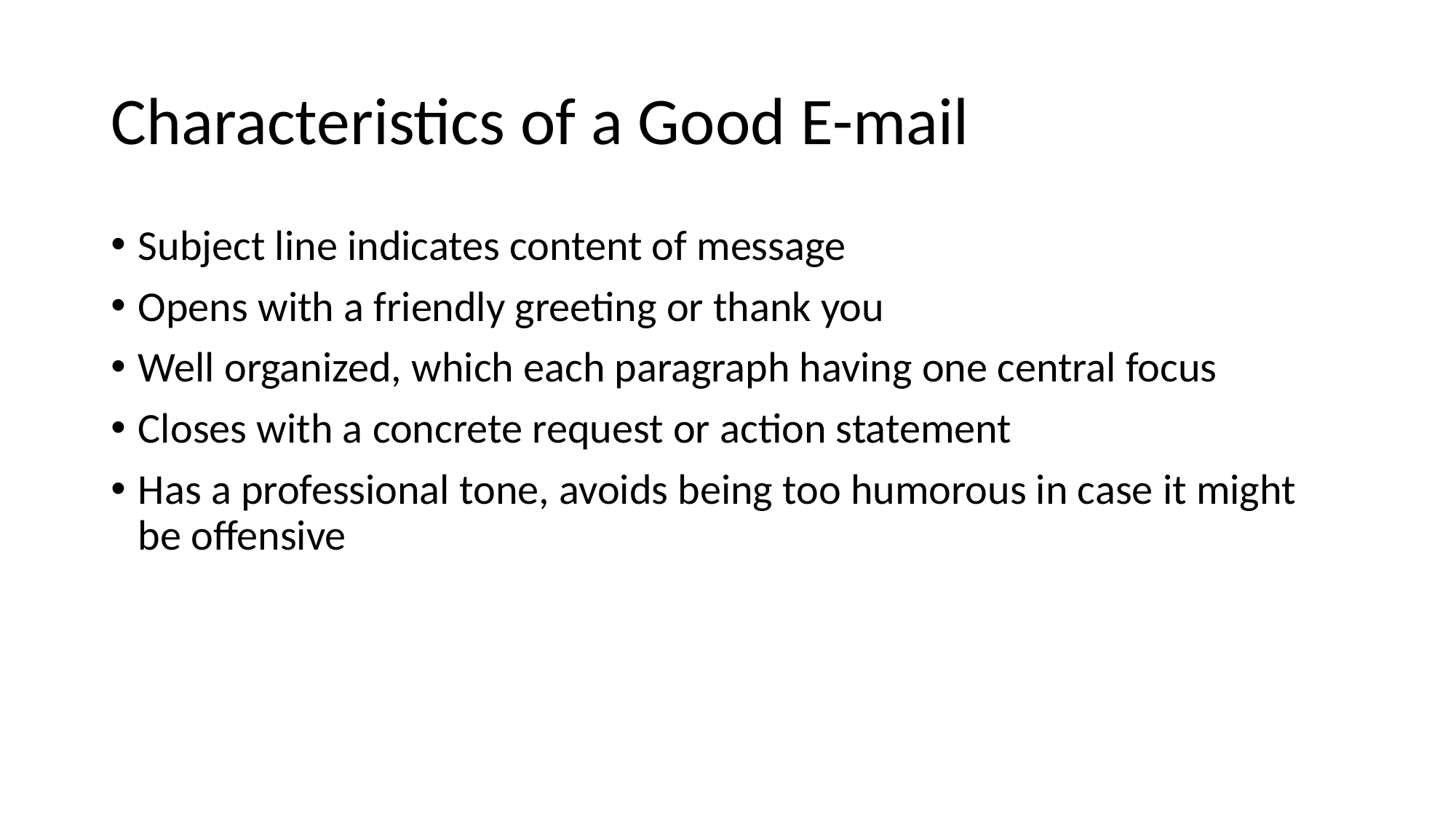

# Characteristics of a Good E-mail
Subject line indicates content of message
Opens with a friendly greeting or thank you
Well organized, which each paragraph having one central focus
Closes with a concrete request or action statement
Has a professional tone, avoids being too humorous in case it might be offensive